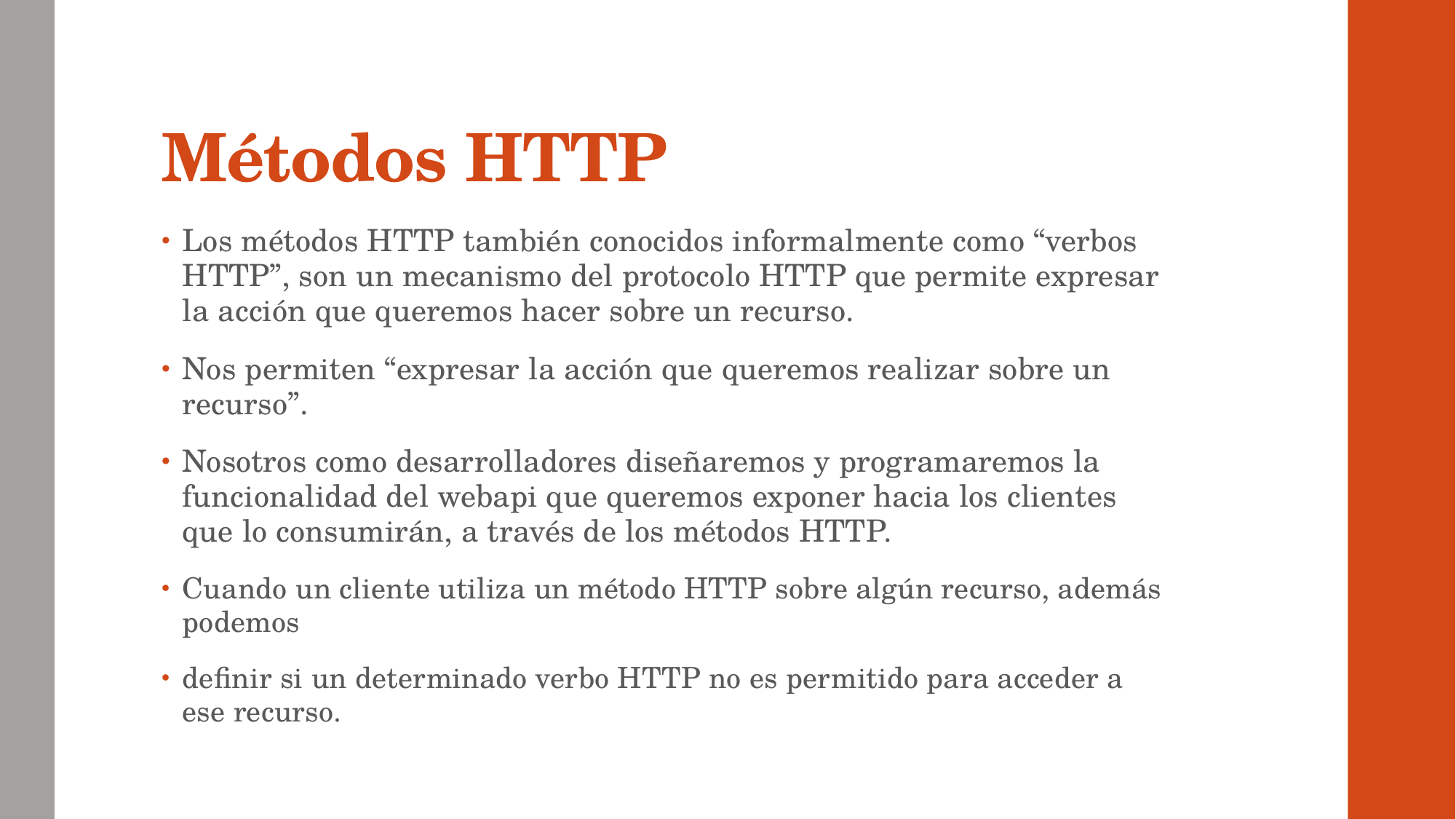

# Métodos HTTP
Los métodos HTTP también conocidos informalmente como “verbos HTTP”, son un mecanismo del protocolo HTTP que permite expresar la acción que queremos hacer sobre un recurso.
Nos permiten “expresar la acción que queremos realizar sobre un recurso”.
Nosotros como desarrolladores diseñaremos y programaremos la funcionalidad del webapi que queremos exponer hacia los clientes que lo consumirán, a través de los métodos HTTP.
Cuando un cliente utiliza un método HTTP sobre algún recurso, además podemos
definir si un determinado verbo HTTP no es permitido para acceder a ese recurso.